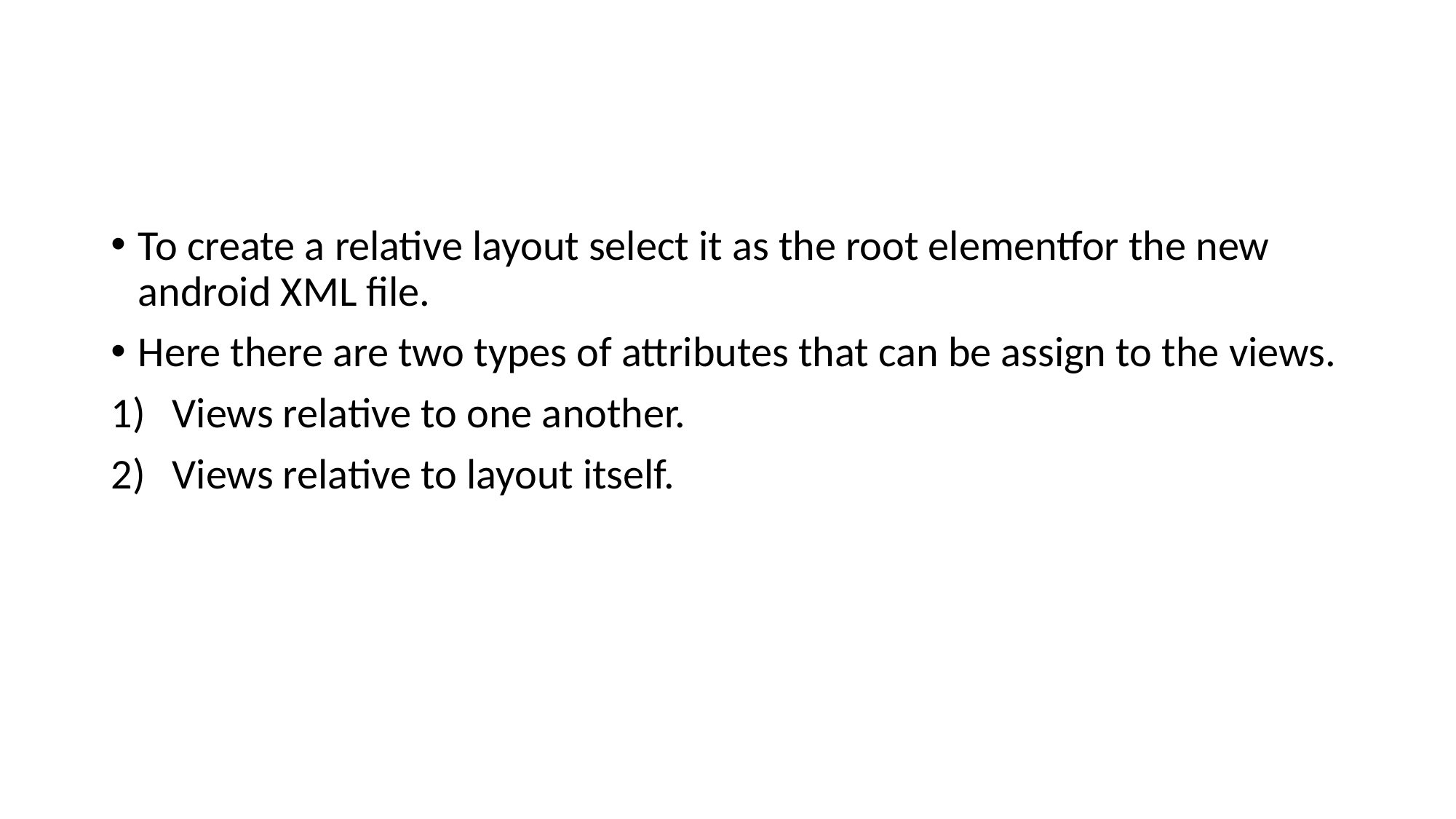

#
To create a relative layout select it as the root elementfor the new android XML file.
Here there are two types of attributes that can be assign to the views.
Views relative to one another.
Views relative to layout itself.